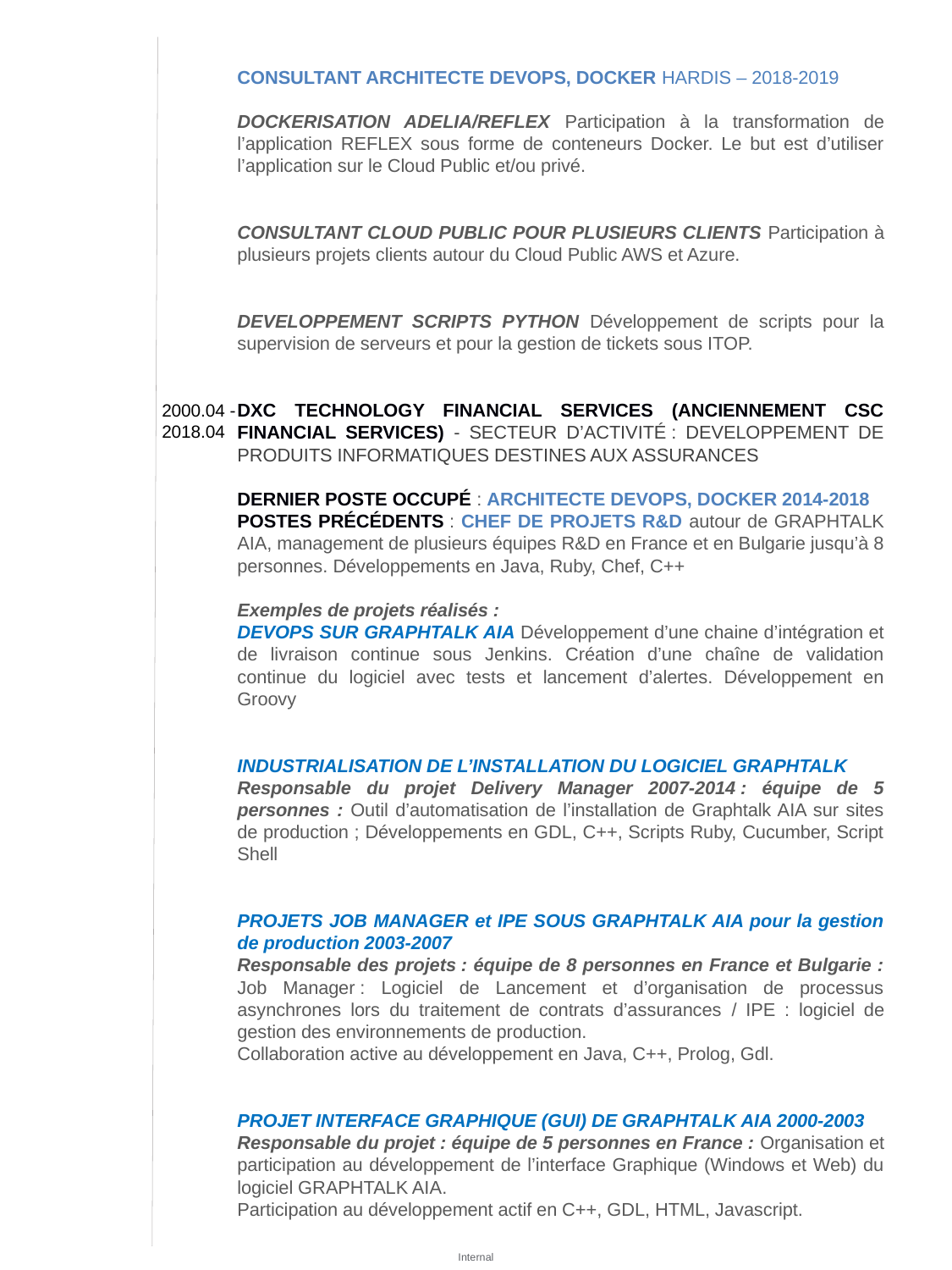

Consultant Architecte DevOps, Docker HARDIS – 2018-2019

DOCKERISATION ADELIA/REFLEX Participation à la transformation de l’application REFLEX sous forme de conteneurs Docker. Le but est d’utiliser l’application sur le Cloud Public et/ou privé.

CONSULTANT CLOUD PUBLIC POUR PLUSIEURS CLIENTS Participation à plusieurs projets clients autour du Cloud Public AWS et Azure.

DEVELOPPEMENT SCRIPTS PYTHON Développement de scripts pour la supervision de serveurs et pour la gestion de tickets sous ITOP.

dxc technology FINANCIAL SERVICES (anciennement CSC Financial Services) - secteur d’activité : DEVELOPPEMENT DE PRODUITS INFORMATIQUES DESTINES AUX ASSURANCES

Dernier Poste occupé : Architecte DevOps, docker 2014-2018
Postes précédents : Chef de projets R&D autour de GRAPHTALK AIA, management de plusieurs équipes R&D en France et en Bulgarie jusqu’à 8 personnes. Développements en Java, Ruby, Chef, C++

Exemples de projets réalisés :
DEVOPS SUR GRAPHTALK AIA Développement d’une chaine d’intégration et de livraison continue sous Jenkins. Création d’une chaîne de validation continue du logiciel avec tests et lancement d’alertes. Développement en Groovy

INDUSTRIALISATION DE L’INSTALLATION DU LOGICIEL GRAPHTALK
Responsable du projet Delivery Manager 2007-2014 : équipe de 5 personnes : Outil d’automatisation de l’installation de Graphtalk AIA sur sites de production ; Développements en GDL, C++, Scripts Ruby, Cucumber, Script Shell

PROJETS JOB MANAGER et IPE SOUS GRAPHTALK AIA pour la gestion de production 2003-2007
Responsable des projets : équipe de 8 personnes en France et Bulgarie : Job Manager : Logiciel de Lancement et d’organisation de processus asynchrones lors du traitement de contrats d’assurances / IPE : logiciel de gestion des environnements de production.
Collaboration active au développement en Java, C++, Prolog, Gdl.

PROJET INTERFACE GRAPHIQUE (GUI) DE GRAPHTALK AIA 2000-2003
Responsable du projet : équipe de 5 personnes en France : Organisation et participation au développement de l’interface Graphique (Windows et Web) du logiciel GRAPHTALK AIA.
Participation au développement actif en C++, GDL, HTML, Javascript.

2000.04 -
2018.04